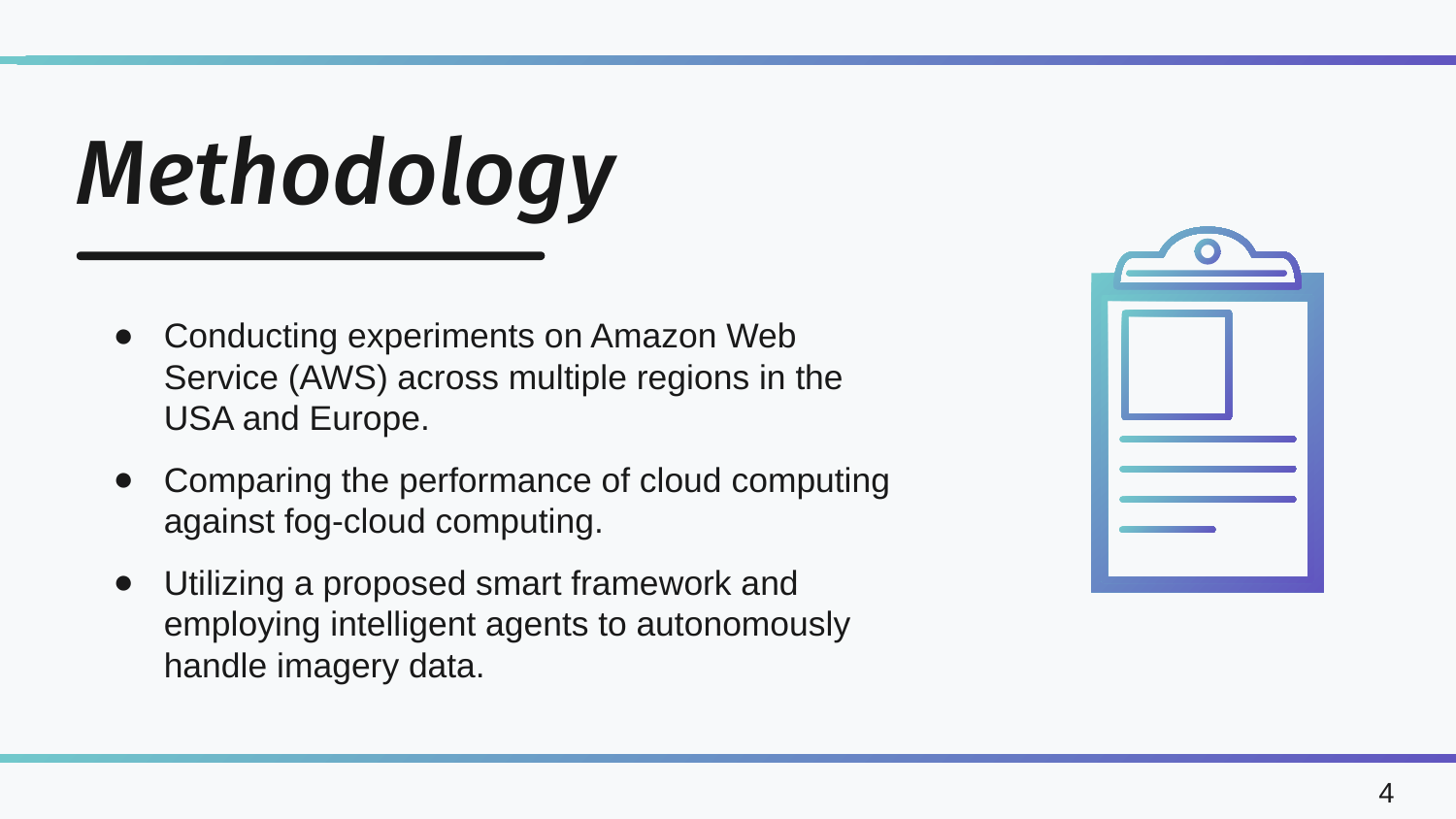

Methodology

Conducting experiments on Amazon Web Service (AWS) across multiple regions in the USA and Europe.
Comparing the performance of cloud computing against fog-cloud computing.
Utilizing a proposed smart framework and employing intelligent agents to autonomously handle imagery data.
4